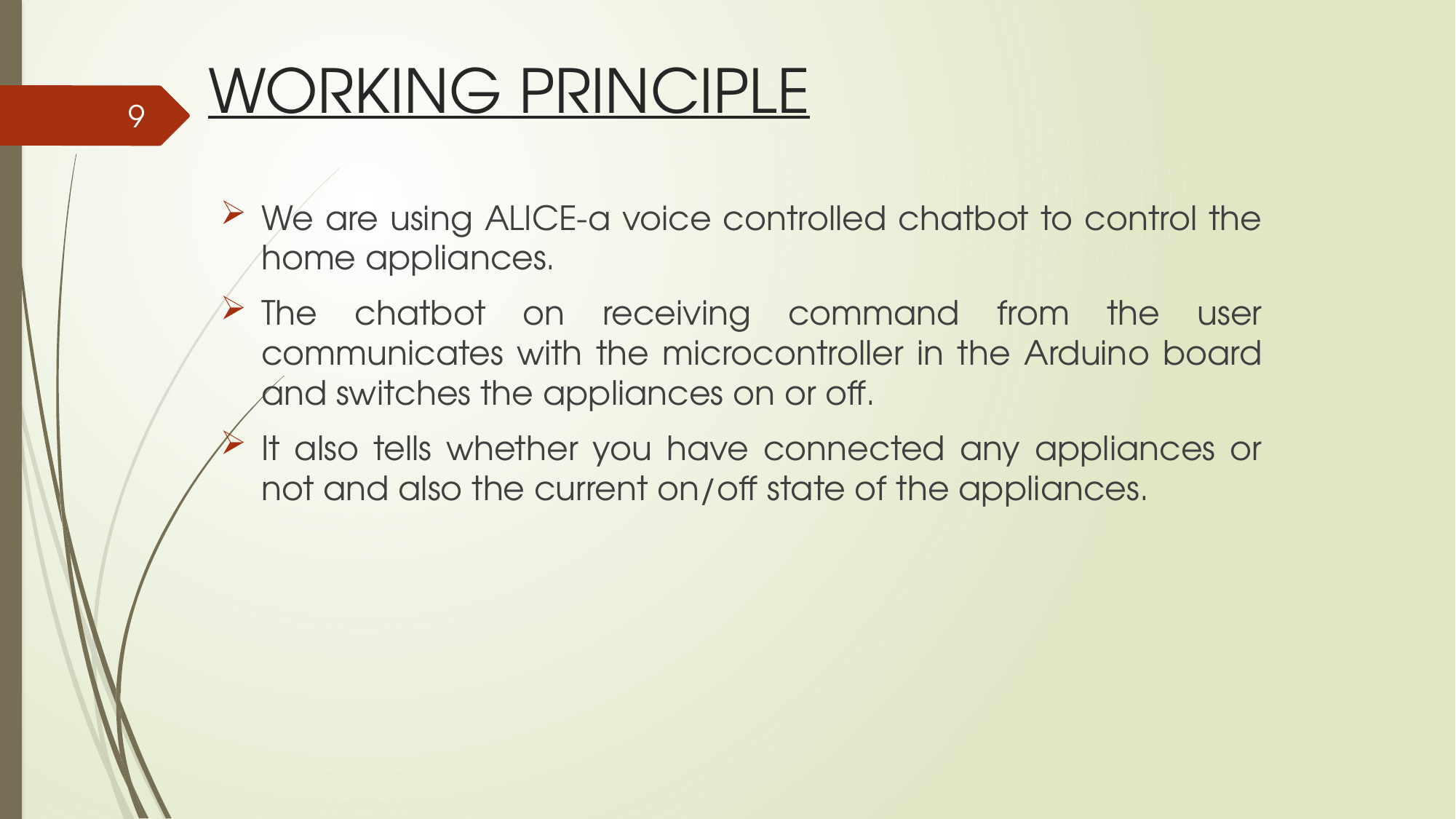

# WORKING PRINCIPLE
9

We are using ALICE-a voice controlled chatbot to control the home appliances.
The chatbot on receiving command from the user communicates with the microcontroller in the Arduino board and switches the appliances on or off.
It also tells whether you have connected any appliances or not and also the current on/off state of the appliances.